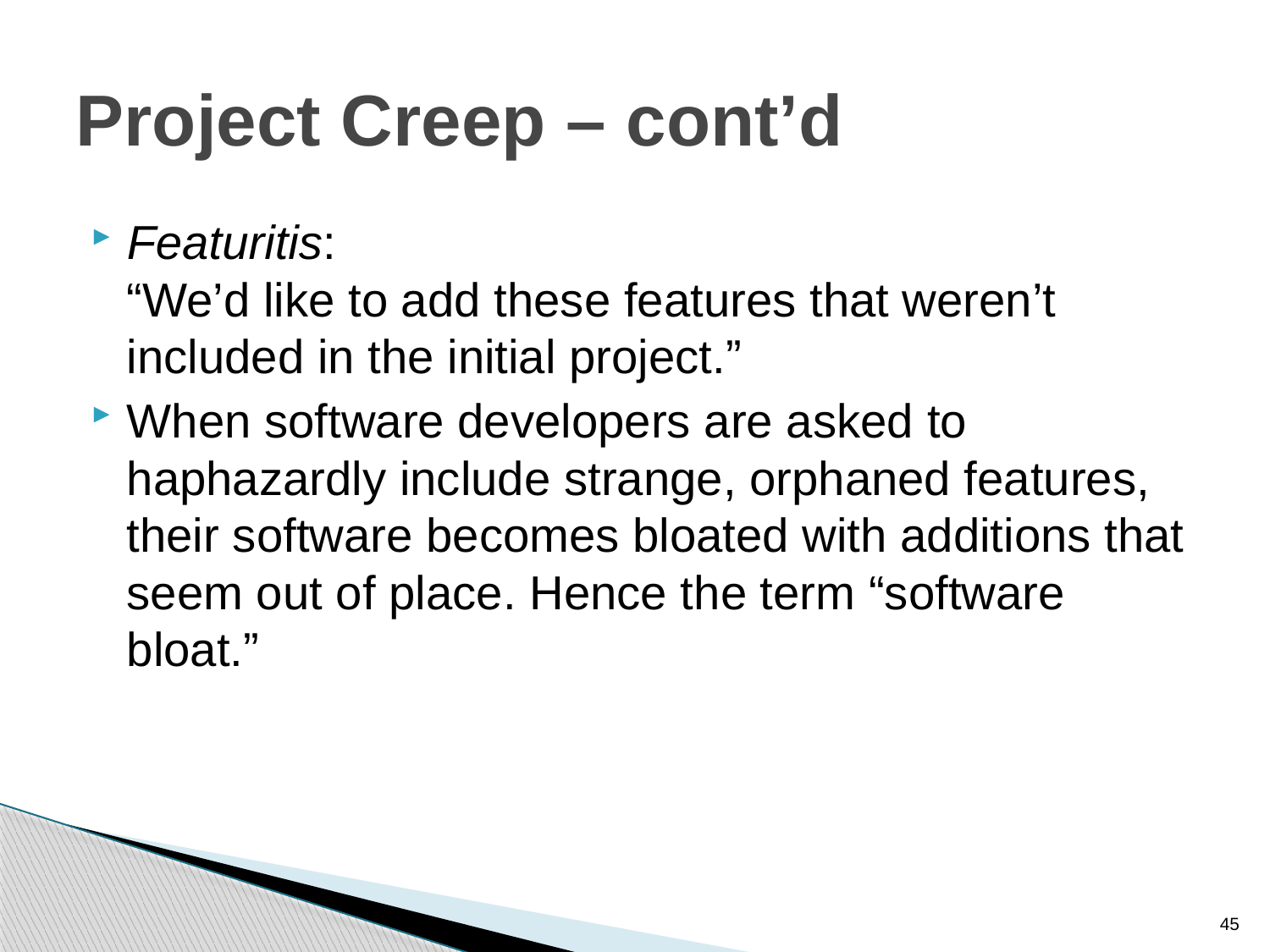

# Project Creep – cont’d
Featuritis:
“We’d like to add these features that weren’t included in the initial project.”
When software developers are asked to haphazardly include strange, orphaned features, their software becomes bloated with additions that seem out of place. Hence the term “software bloat.”
45